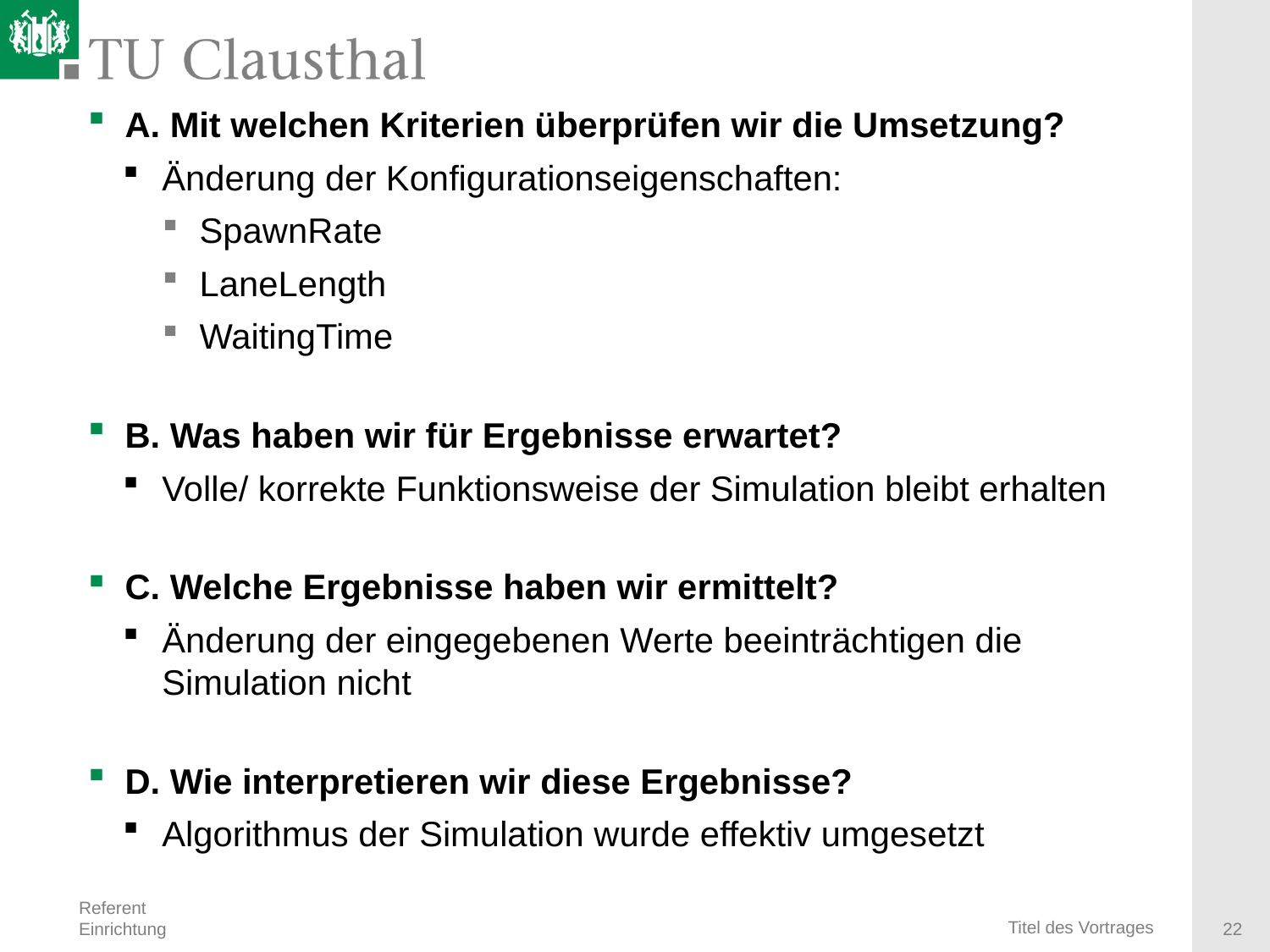

A. Mit welchen Kriterien überprüfen wir die Umsetzung?
Änderung der Konfigurationseigenschaften:
SpawnRate
LaneLength
WaitingTime

B. Was haben wir für Ergebnisse erwartet?
Volle/ korrekte Funktionsweise der Simulation bleibt erhalten

C. Welche Ergebnisse haben wir ermittelt?
Änderung der eingegebenen Werte beeinträchtigen die Simulation nicht

D. Wie interpretieren wir diese Ergebnisse?
Algorithmus der Simulation wurde effektiv umgesetzt